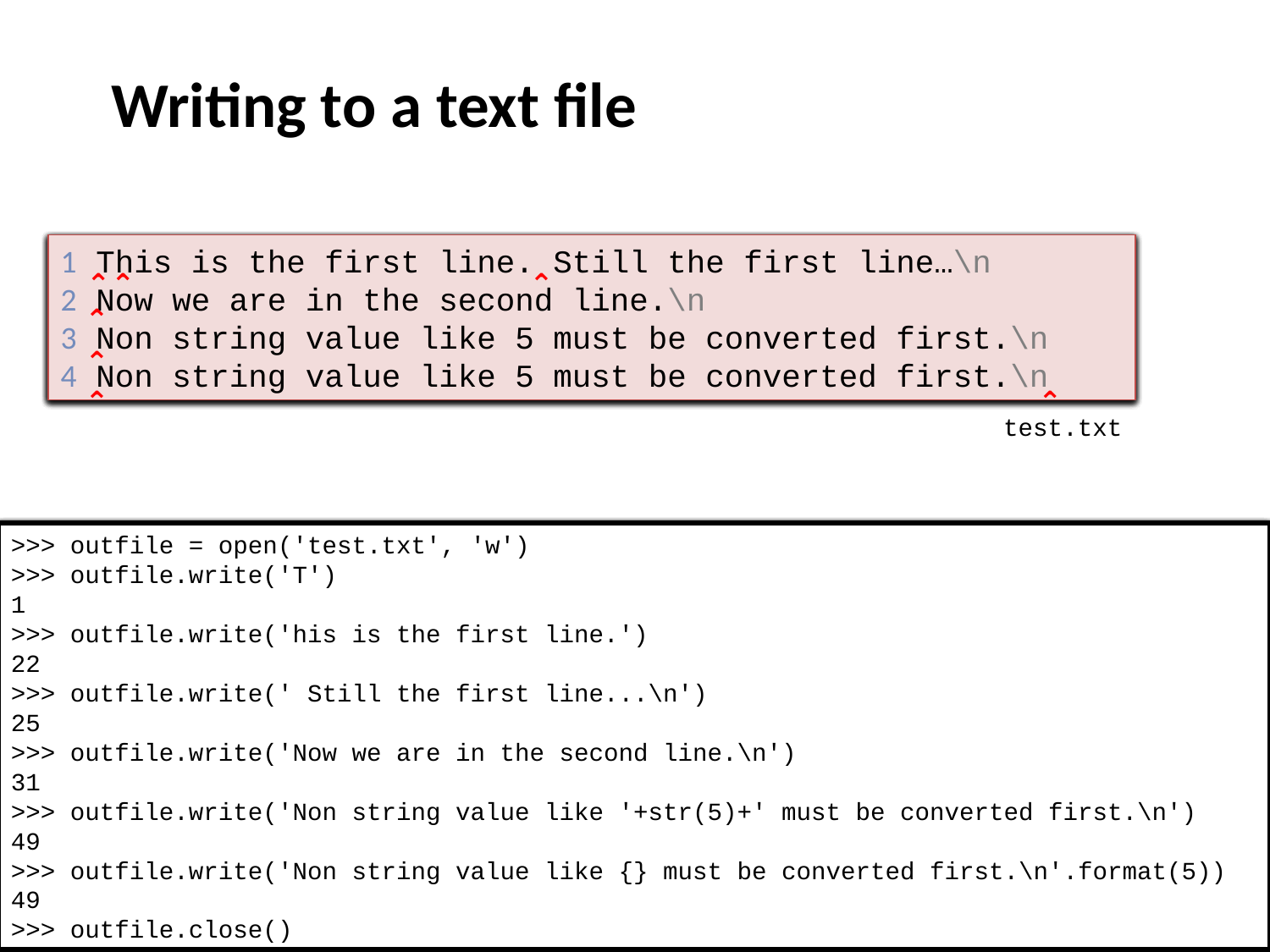

Writing to a text file
1 This is the first line.
2
3
4
1 This is the first line. Still the first line…\n
2 Now we are in the second line.\n
3 Non string value like 5 must be converted first.\n
4 Non string value like 5 must be converted first.\n
1
2
3
4
1 T
2
3
4
1 This is the first line. Still the first line…\n
2
3
4
1 This is the first line. Still the first line…\n
2 Now we are in the second line.\n
3
4
1 This is the first line. Still the first line…\n
2 Now we are in the second line.\n
3 Non string value like 5 must be converted first.\n
4
⌃
⌃
⌃
⌃
⌃
⌃
⌃
test.txt
>>> outfile = open('test.txt', 'w')
>>> outfile.write('T')
1
>>> outfile.write('his is the first line.')
22
>>> outfile.write(' Still the first line...\n')
25
>>> outfile.write('Now we are in the second line.\n')
31
>>>

>>> outfile = open('test.txt', 'w')
>>> outfile.write('T')
1
>>>

>>> outfile = open('test.txt', 'w')
>>>

>>> outfile = open('test.txt', 'w')
>>> outfile.write('T')
1
>>> outfile.write('his is the first line.')
22
>>>

>>> outfile = open('test.txt', 'w')
>>> outfile.write('T')
1
>>> outfile.write('his is the first line.')
22
>>> outfile.write(' Still the first line...\n')
25
>>>

>>> outfile = open('test.txt', 'w')
>>> outfile.write('T')
1
>>> outfile.write('his is the first line.')
22
>>> outfile.write(' Still the first line...\n')
25
>>> outfile.write('Now we are in the second line.\n')
31
>>> outfile.write('Non string value like '+str(5)+' must be converted first.\n')
49
>>>

>>> outfile = open('test.txt', 'w')
>>> outfile.write('T')
1
>>> outfile.write('his is the first line.')
22
>>> outfile.write(' Still the first line...\n')
25
>>> outfile.write('Now we are in the second line.\n')
31
>>> outfile.write('Non string value like '+str(5)+' must be converted first.\n')
49
>>> outfile.write('Non string value like {} must be converted first.\n'.format(5))
49
>>> outfile.close()